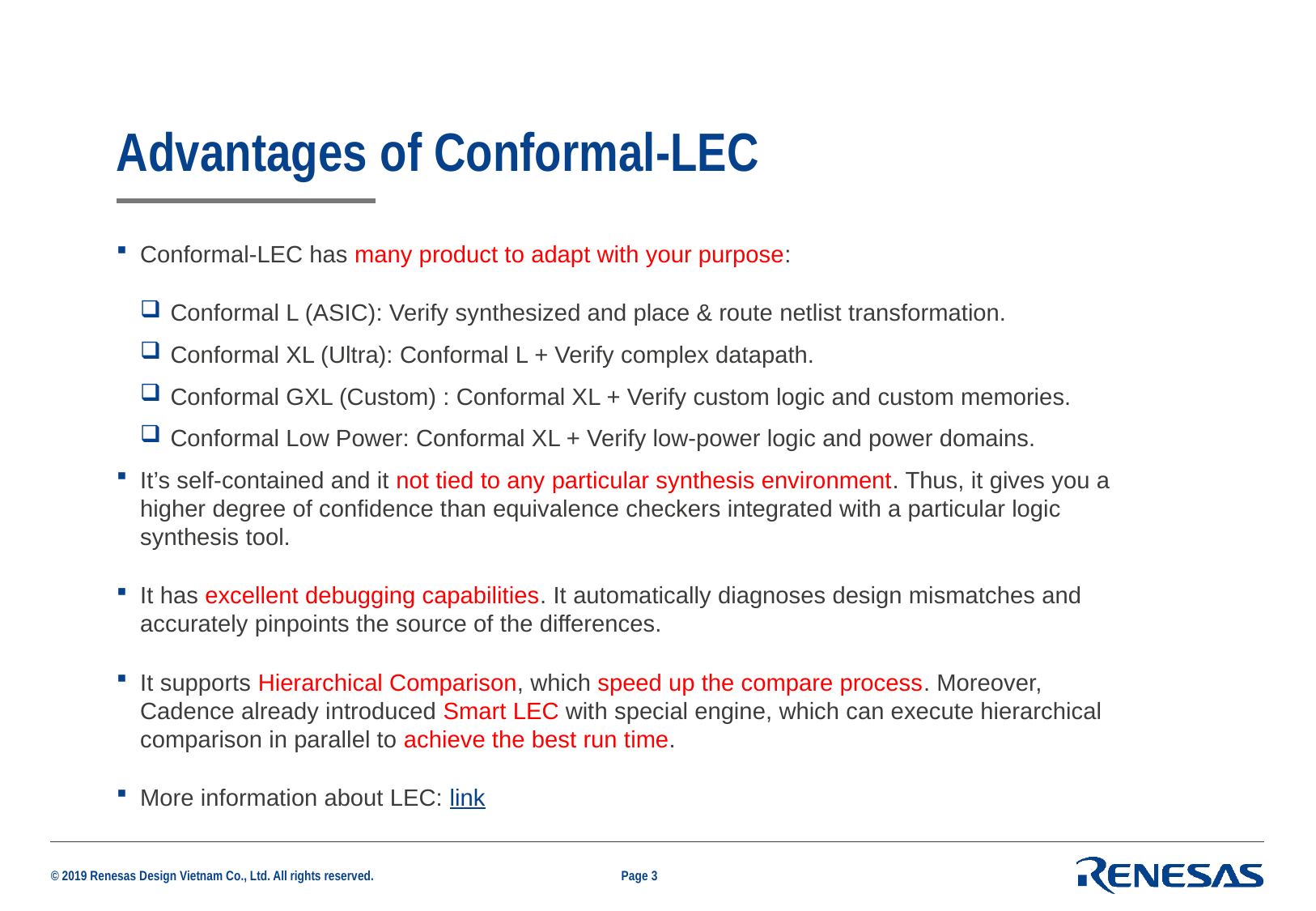

# Advantages of Conformal-LEC
Conformal-LEC has many product to adapt with your purpose:
 Conformal L (ASIC): Verify synthesized and place & route netlist transformation.
 Conformal XL (Ultra): Conformal L + Verify complex datapath.
 Conformal GXL (Custom) : Conformal XL + Verify custom logic and custom memories.
 Conformal Low Power: Conformal XL + Verify low-power logic and power domains.
It’s self-contained and it not tied to any particular synthesis environment. Thus, it gives you a higher degree of confidence than equivalence checkers integrated with a particular logic synthesis tool.
It has excellent debugging capabilities. It automatically diagnoses design mismatches and accurately pinpoints the source of the differences.
It supports Hierarchical Comparison, which speed up the compare process. Moreover, Cadence already introduced Smart LEC with special engine, which can execute hierarchical comparison in parallel to achieve the best run time.
More information about LEC: link
Page 3